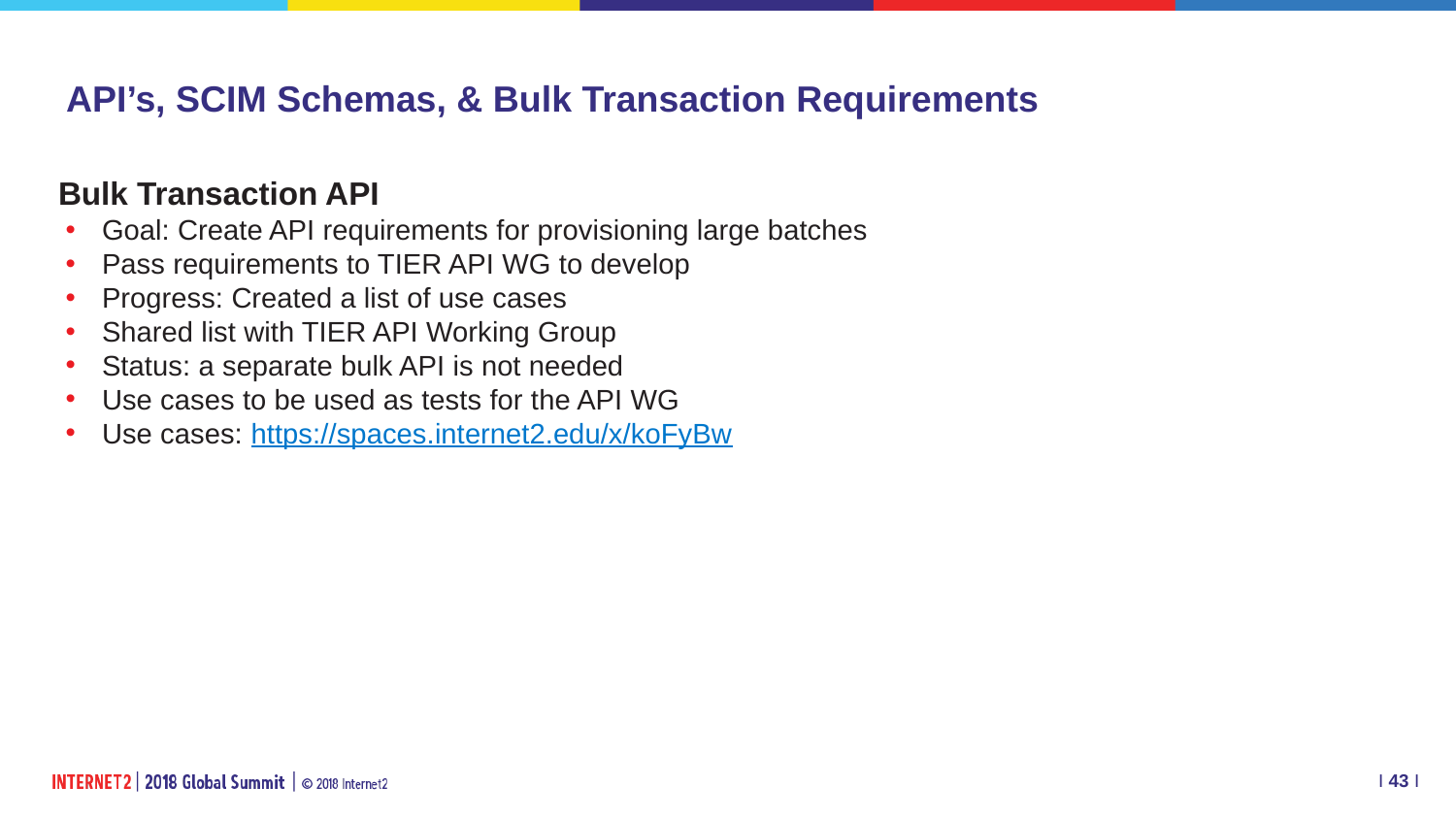

# API’s, SCIM Schemas, & Bulk Transaction Requirements
Bulk Transaction API
Goal: Create API requirements for provisioning large batches
Pass requirements to TIER API WG to develop
Progress: Created a list of use cases
Shared list with TIER API Working Group
Status: a separate bulk API is not needed
Use cases to be used as tests for the API WG
Use cases: https://spaces.internet2.edu/x/koFyBw